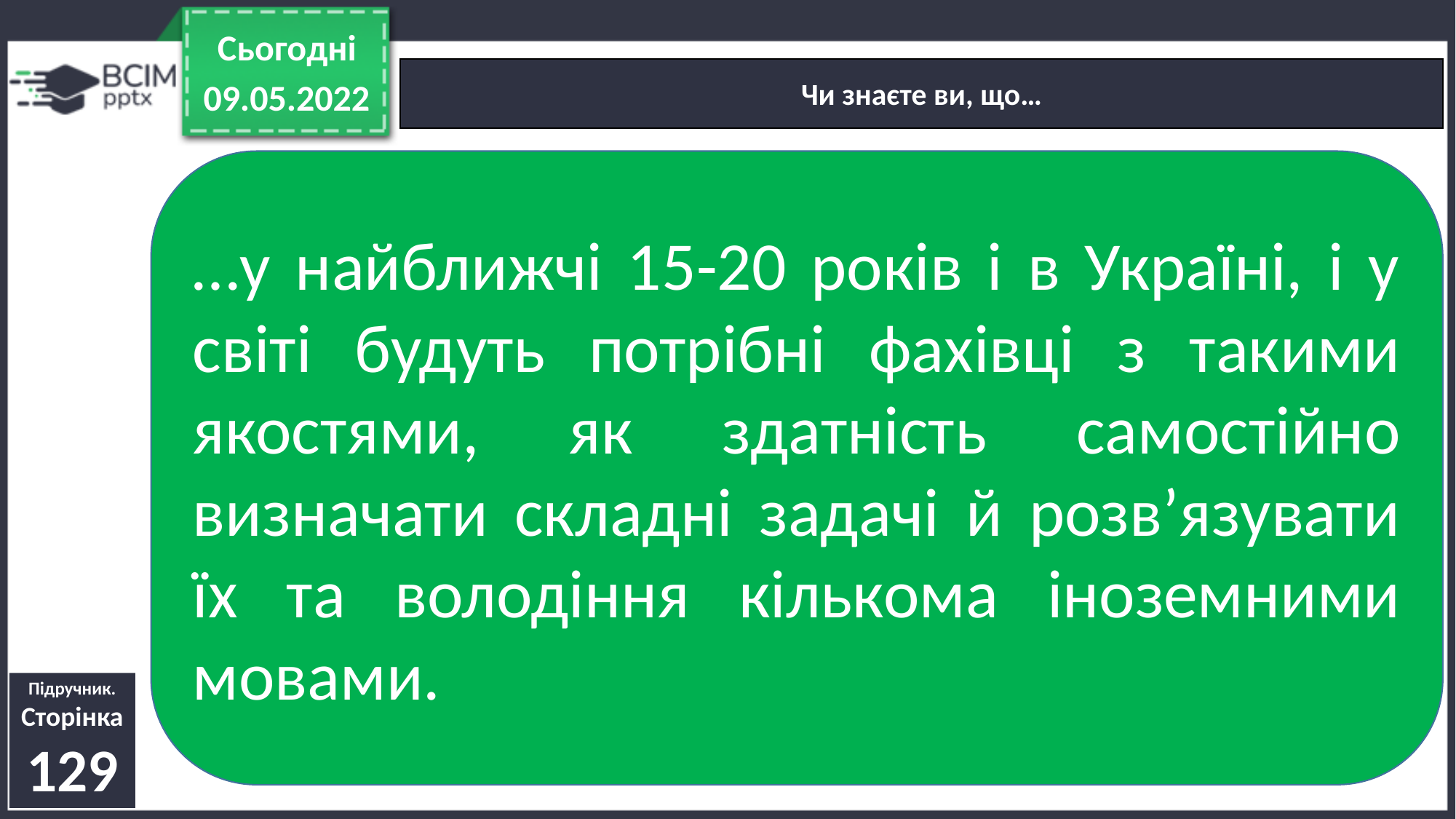

Сьогодні
Чи знаєте ви, що…
09.05.2022
…у найближчі 15-20 років і в Україні, і у світі будуть потрібні фахівці з такими якостями, як здатність самостійно визначати складні задачі й розв’язувати їх та володіння кількома іноземними мовами.
Підручник.
Сторінка
129